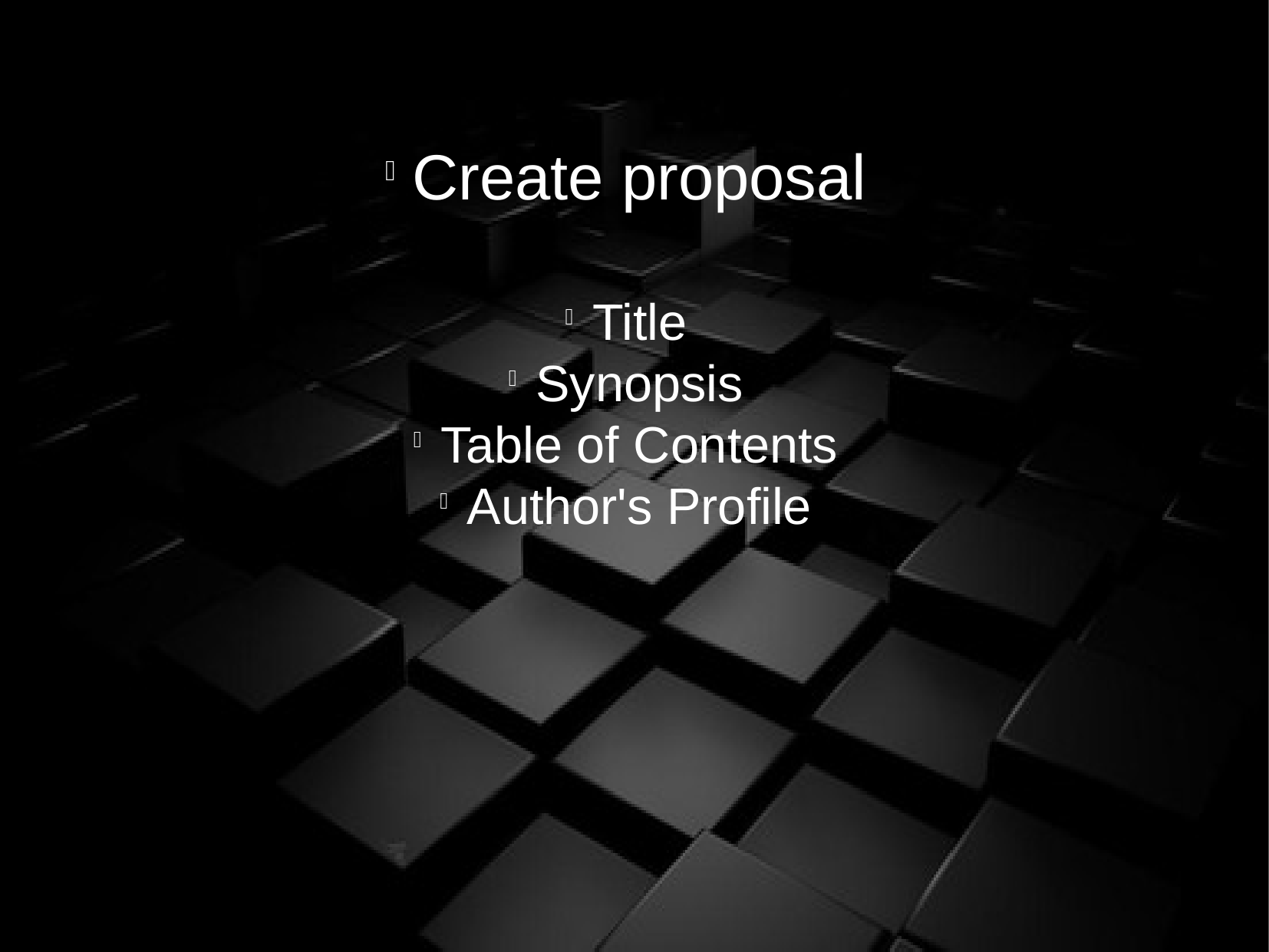

Create proposal

Title
Synopsis
Table of Contents
Author's Profile